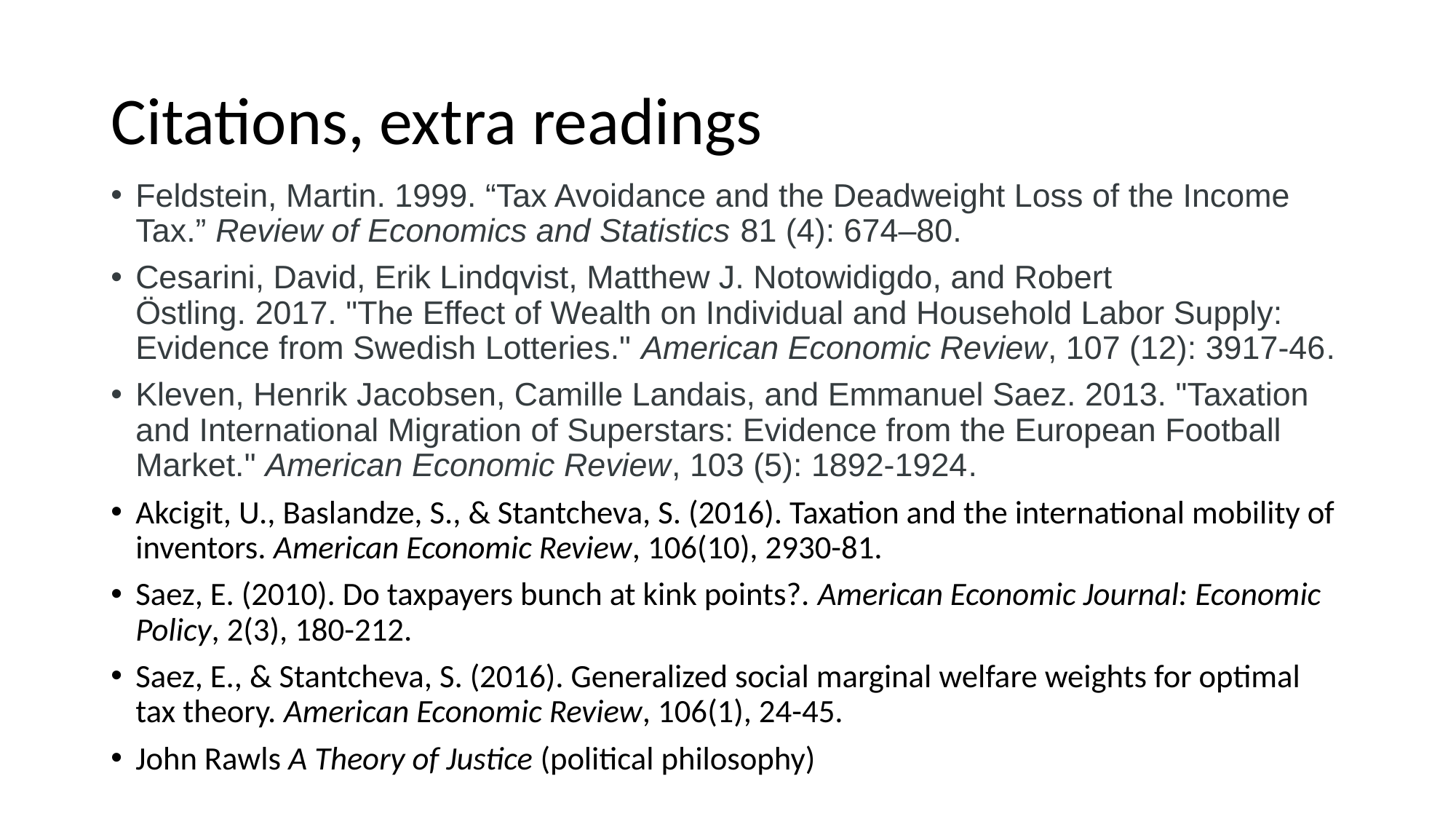

# Citations, extra readings
Feldstein, Martin. 1999. “Tax Avoidance and the Deadweight Loss of the Income Tax.” Review of Economics and Statistics 81 (4): 674–80.
Cesarini, David, Erik Lindqvist, Matthew J. Notowidigdo, and Robert Östling. 2017. "The Effect of Wealth on Individual and Household Labor Supply: Evidence from Swedish Lotteries." American Economic Review, 107 (12): 3917-46.
Kleven, Henrik Jacobsen, Camille Landais, and Emmanuel Saez. 2013. "Taxation and International Migration of Superstars: Evidence from the European Football Market." American Economic Review, 103 (5): 1892-1924.
Akcigit, U., Baslandze, S., & Stantcheva, S. (2016). Taxation and the international mobility of inventors. American Economic Review, 106(10), 2930-81.
Saez, E. (2010). Do taxpayers bunch at kink points?. American Economic Journal: Economic Policy, 2(3), 180-212.
Saez, E., & Stantcheva, S. (2016). Generalized social marginal welfare weights for optimal tax theory. American Economic Review, 106(1), 24-45.
John Rawls A Theory of Justice (political philosophy)